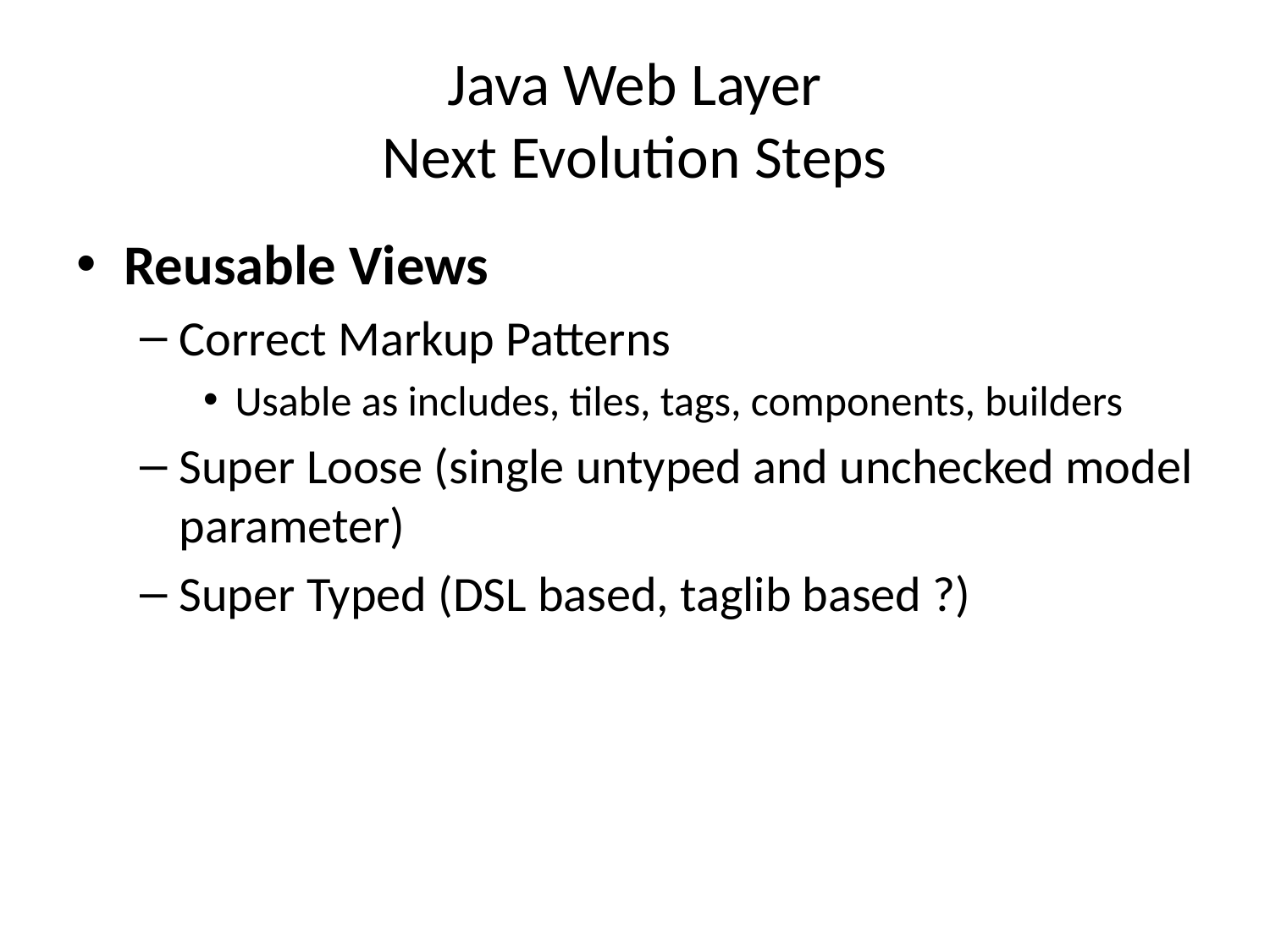

# Java Web Layer Next Evolution Steps
Reusable Views
Correct Markup Patterns
Usable as includes, tiles, tags, components, builders
Super Loose (single untyped and unchecked model parameter)
Super Typed (DSL based, taglib based ?)